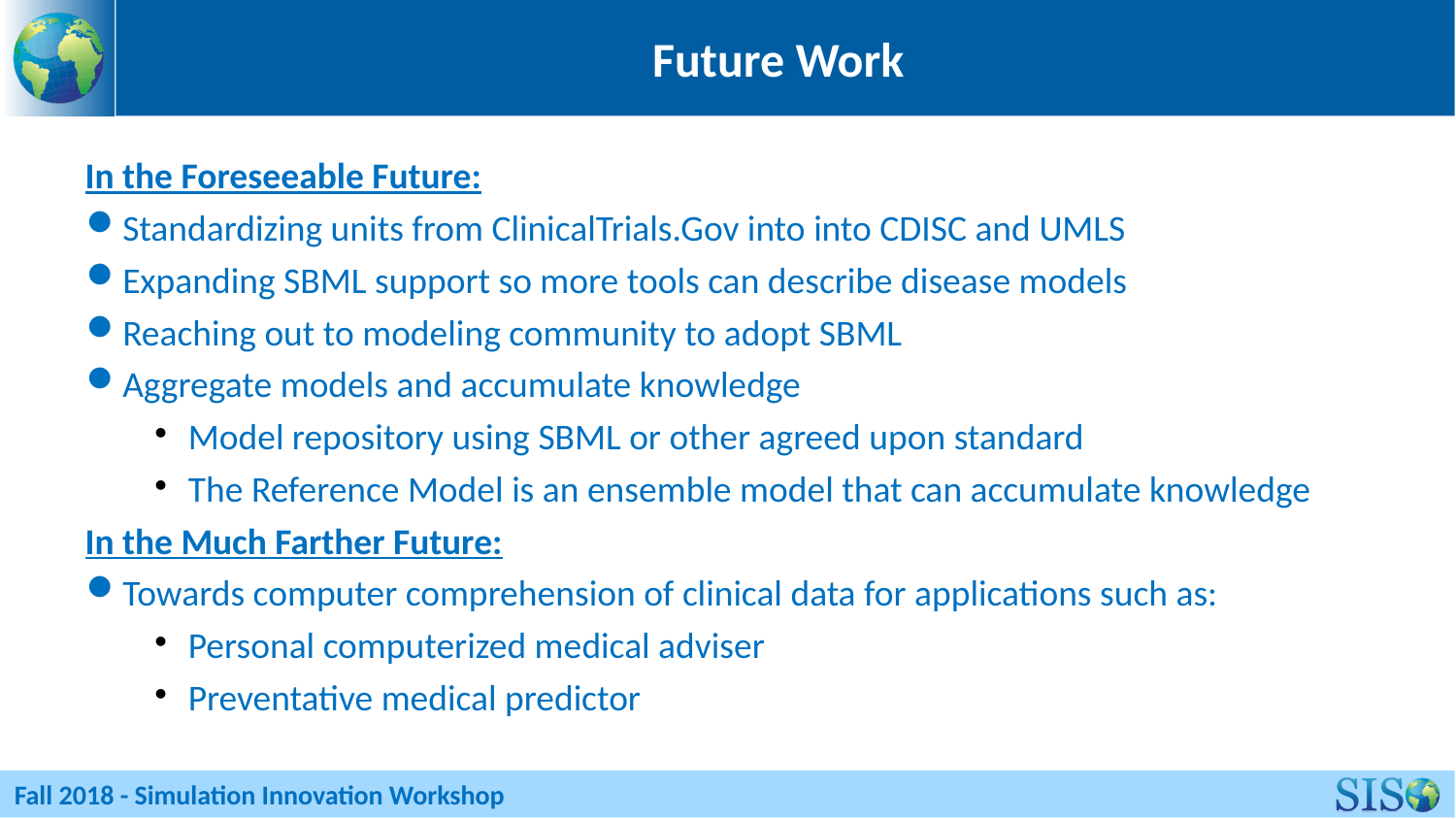

Future Work
In the Foreseeable Future:
Standardizing units from ClinicalTrials.Gov into into CDISC and UMLS
Expanding SBML support so more tools can describe disease models
Reaching out to modeling community to adopt SBML
Aggregate models and accumulate knowledge
Model repository using SBML or other agreed upon standard
The Reference Model is an ensemble model that can accumulate knowledge
In the Much Farther Future:
Towards computer comprehension of clinical data for applications such as:
Personal computerized medical adviser
Preventative medical predictor